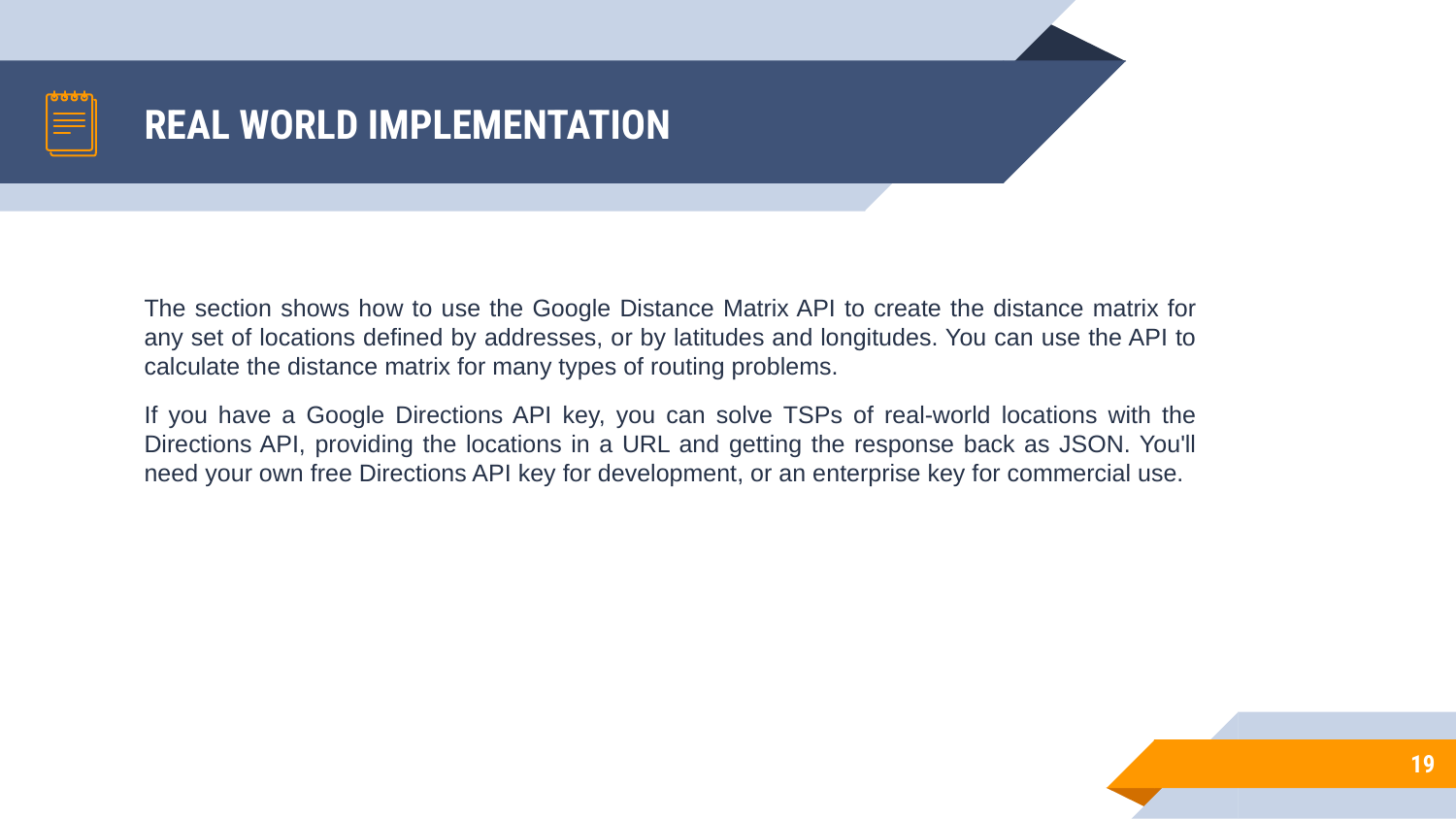

# REAL WORLD IMPLEMENTATION

The section shows how to use the Google Distance Matrix API to create the distance matrix for any set of locations defined by addresses, or by latitudes and longitudes. You can use the API to calculate the distance matrix for many types of routing problems.
If you have a Google Directions API key, you can solve TSPs of real-world locations with the Directions API, providing the locations in a URL and getting the response back as JSON. You'll need your own free Directions API key for development, or an enterprise key for commercial use.

19